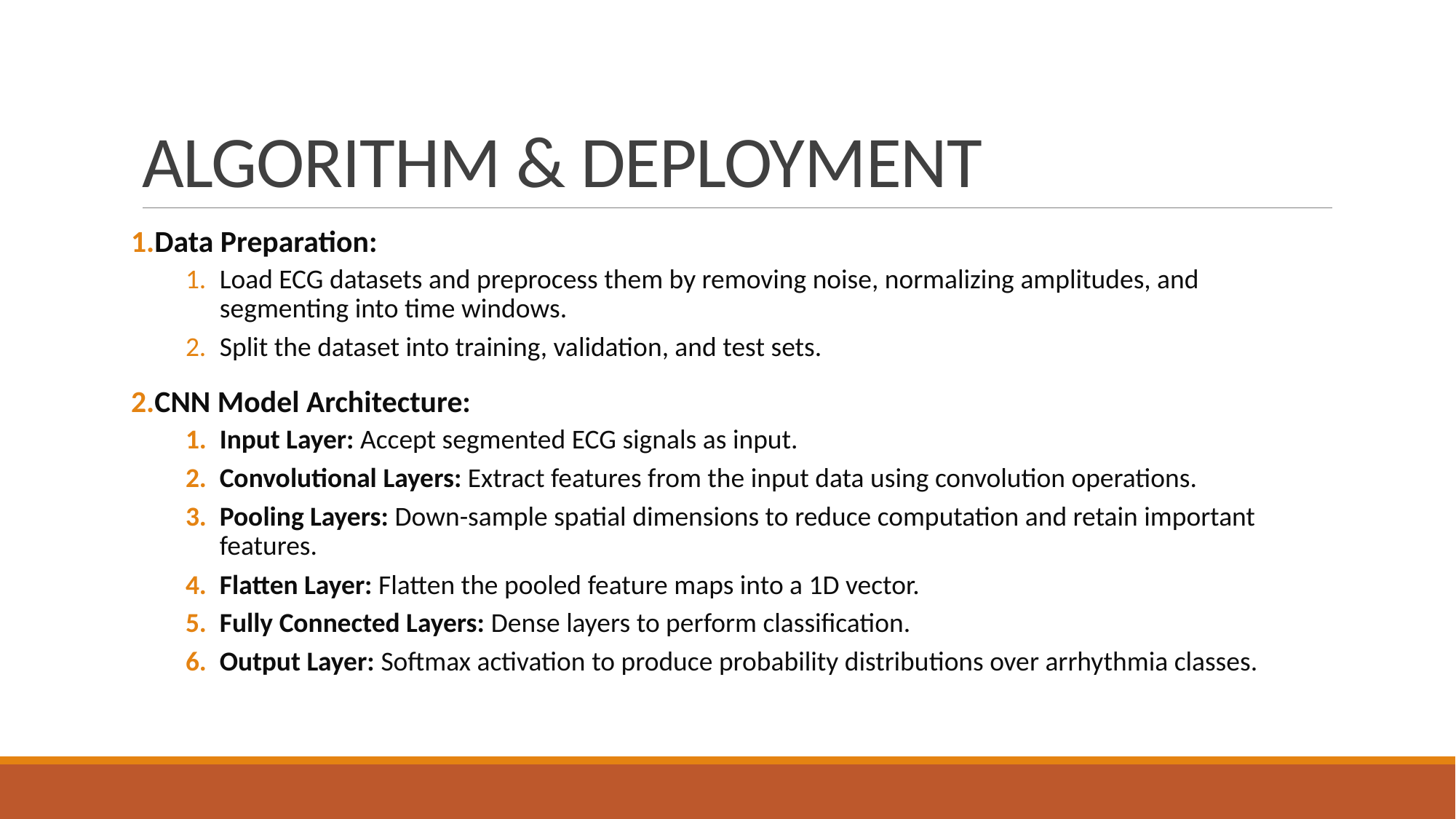

# ALGORITHM & DEPLOYMENT
Data Preparation:
Load ECG datasets and preprocess them by removing noise, normalizing amplitudes, and segmenting into time windows.
Split the dataset into training, validation, and test sets.
CNN Model Architecture:
Input Layer: Accept segmented ECG signals as input.
Convolutional Layers: Extract features from the input data using convolution operations.
Pooling Layers: Down-sample spatial dimensions to reduce computation and retain important features.
Flatten Layer: Flatten the pooled feature maps into a 1D vector.
Fully Connected Layers: Dense layers to perform classification.
Output Layer: Softmax activation to produce probability distributions over arrhythmia classes.